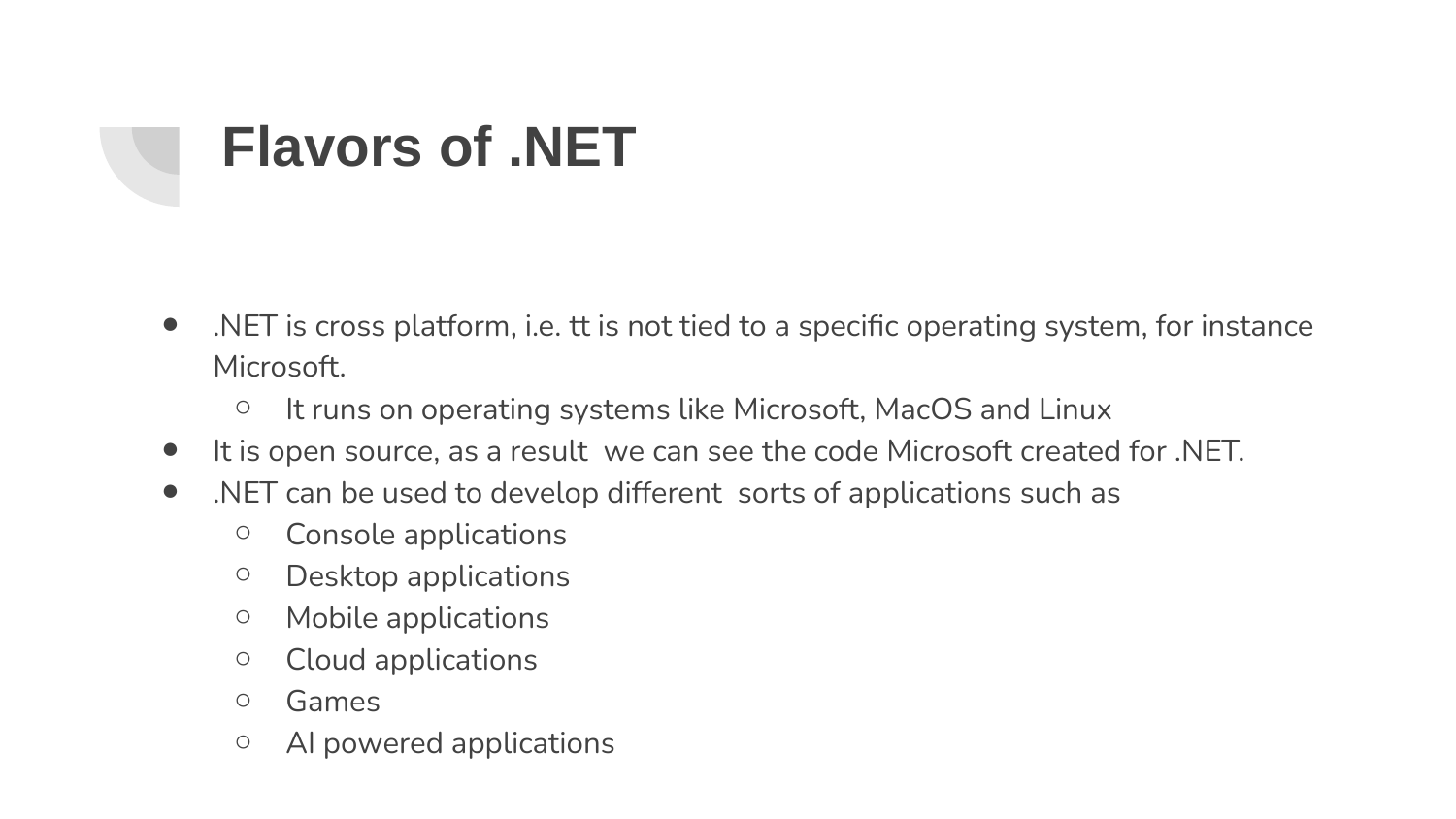

# Flavors of .NET
.NET is cross platform, i.e. tt is not tied to a specific operating system, for instance Microsoft.
It runs on operating systems like Microsoft, MacOS and Linux
It is open source, as a result  we can see the code Microsoft created for .NET.
.NET can be used to develop different  sorts of applications such as
Console applications
Desktop applications
Mobile applications
Cloud applications
Games
AI powered applications